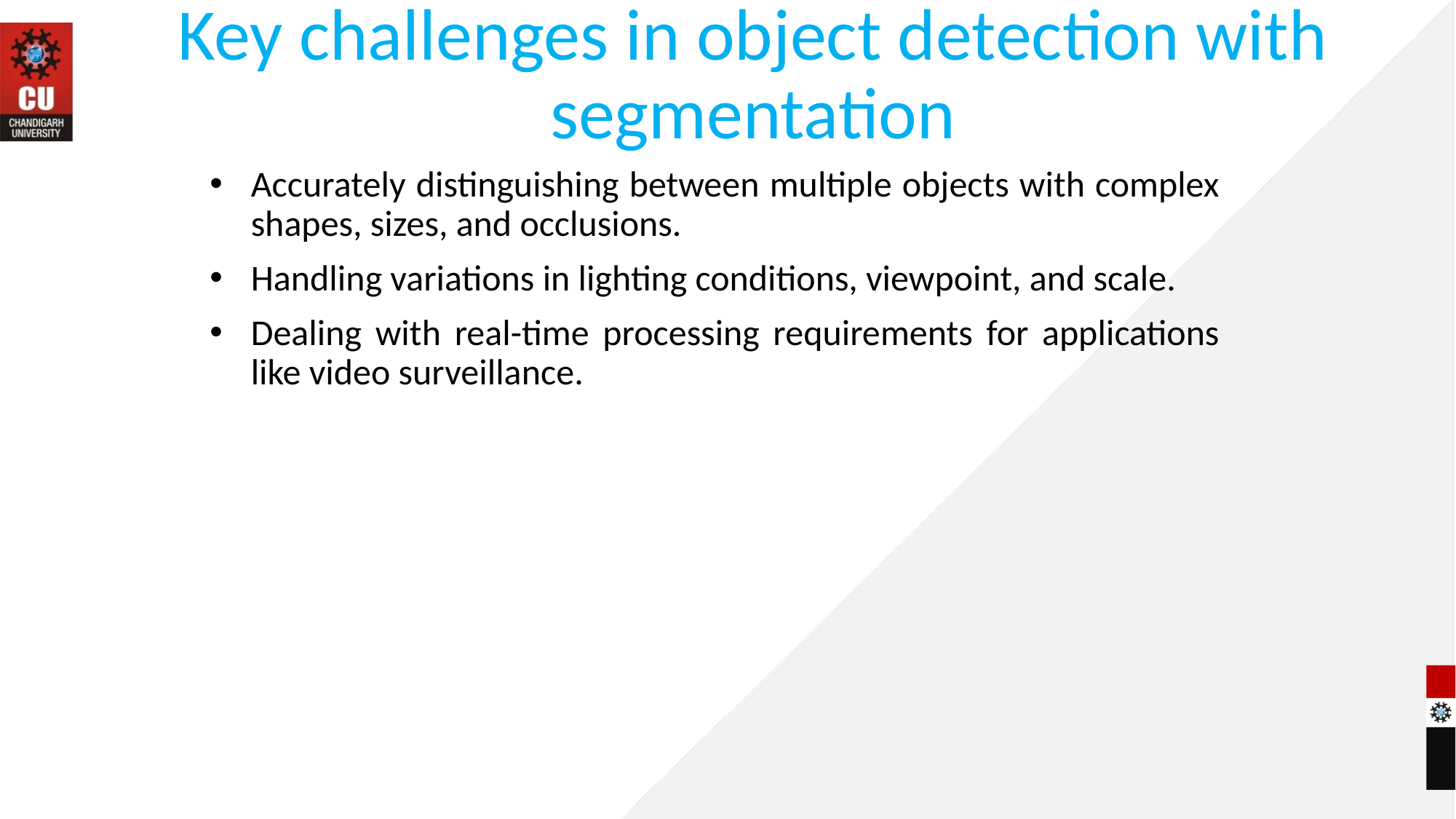

# Key challenges in object detection with segmentation
Accurately distinguishing between multiple objects with complex shapes, sizes, and occlusions.
Handling variations in lighting conditions, viewpoint, and scale.
Dealing with real-time processing requirements for applications like video surveillance.